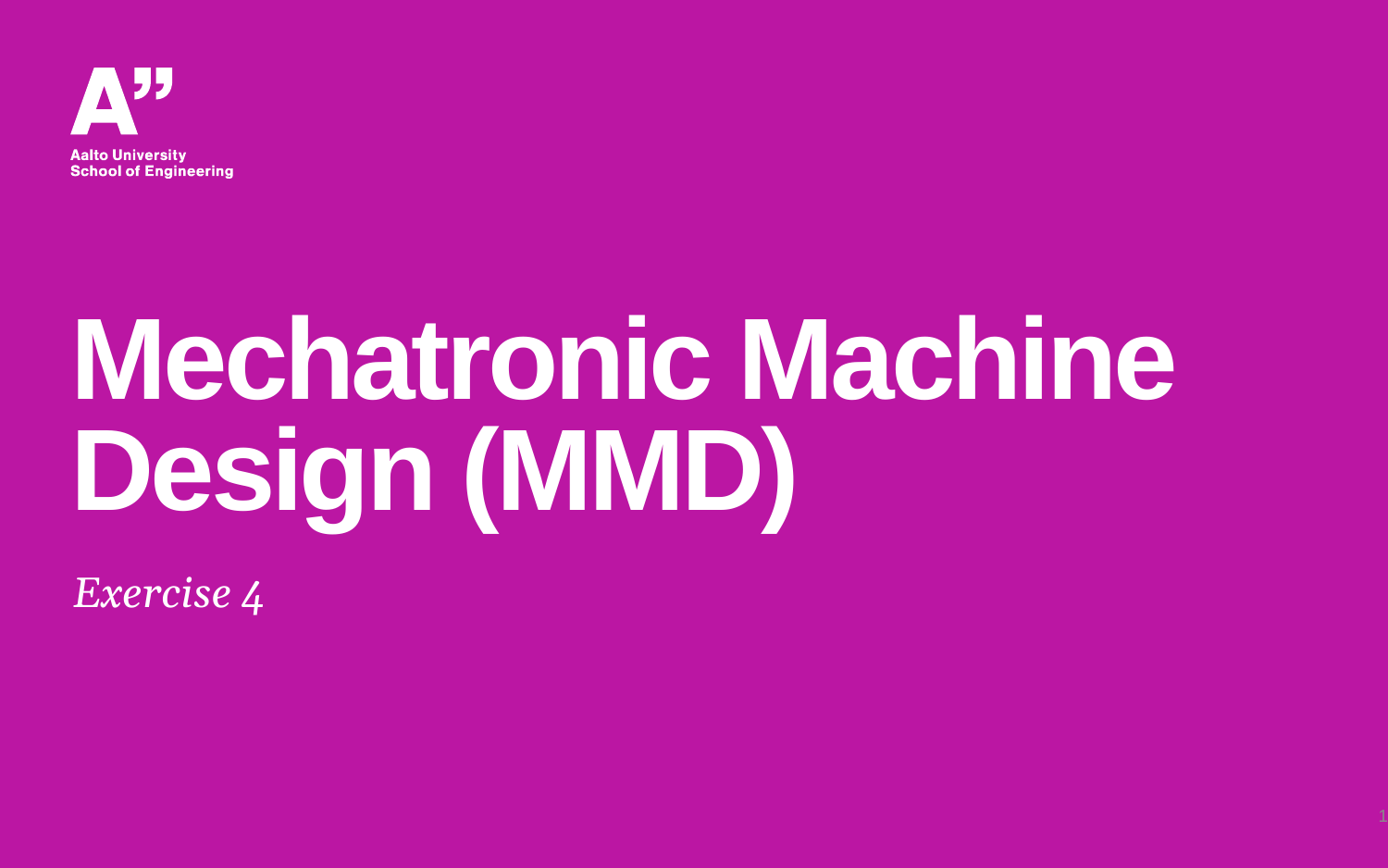

# Mechatronic Machine Design (MMD)
Exercise 4
1